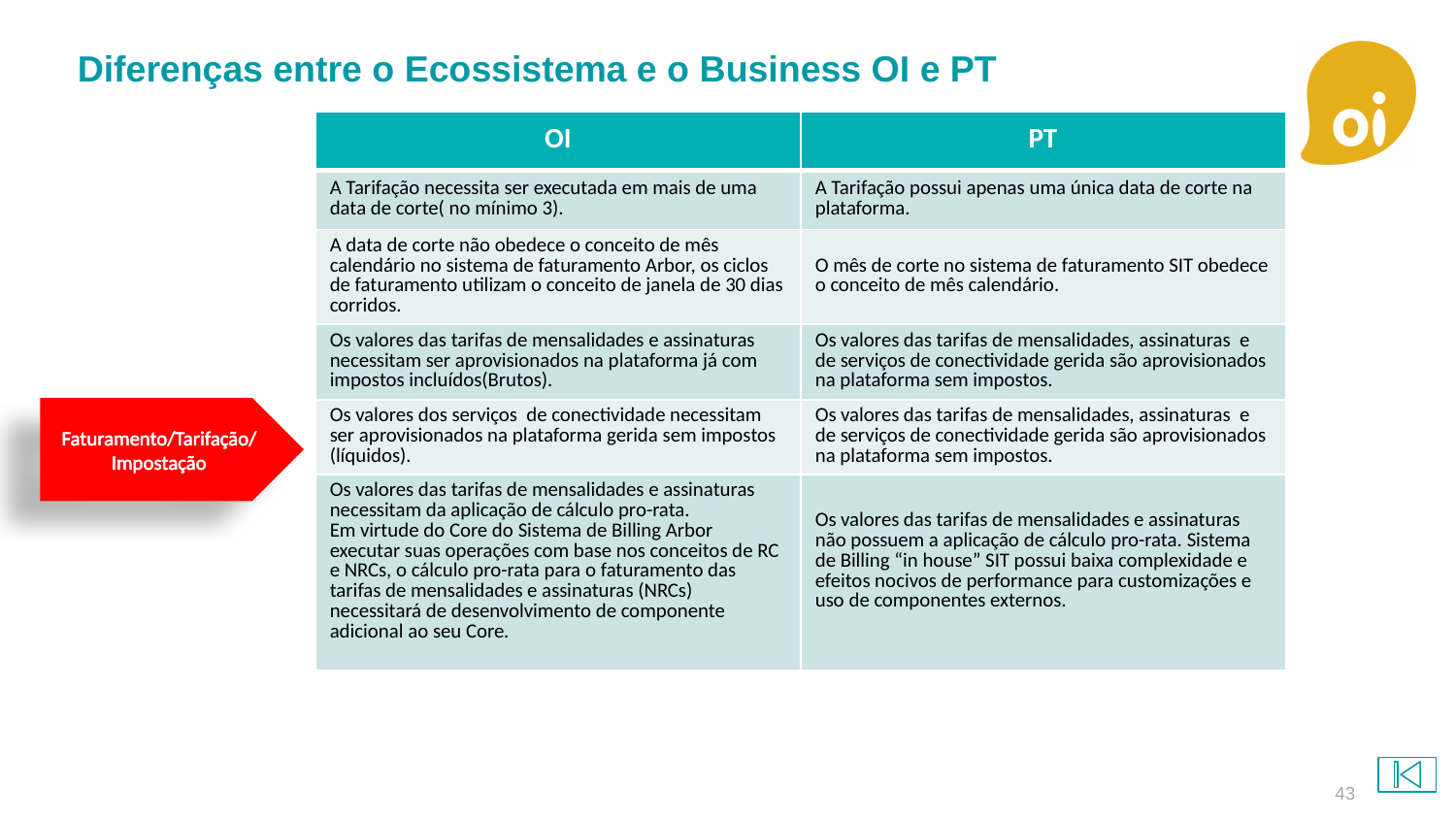

# Diferenças entre o Ecossistema e o Business OI e PT
| OI | PT |
| --- | --- |
| A Tarifação necessita ser executada em mais de uma data de corte( no mínimo 3). | A Tarifação possui apenas uma única data de corte na plataforma. |
| A data de corte não obedece o conceito de mês calendário no sistema de faturamento Arbor, os ciclos de faturamento utilizam o conceito de janela de 30 dias corridos. | O mês de corte no sistema de faturamento SIT obedece o conceito de mês calendário. |
| Os valores das tarifas de mensalidades e assinaturas necessitam ser aprovisionados na plataforma já com impostos incluídos(Brutos). | Os valores das tarifas de mensalidades, assinaturas e de serviços de conectividade gerida são aprovisionados na plataforma sem impostos. |
| Os valores dos serviços de conectividade necessitam ser aprovisionados na plataforma gerida sem impostos (líquidos). | Os valores das tarifas de mensalidades, assinaturas e de serviços de conectividade gerida são aprovisionados na plataforma sem impostos. |
| Os valores das tarifas de mensalidades e assinaturas necessitam da aplicação de cálculo pro-rata. Em virtude do Core do Sistema de Billing Arbor executar suas operações com base nos conceitos de RC e NRCs, o cálculo pro-rata para o faturamento das tarifas de mensalidades e assinaturas (NRCs) necessitará de desenvolvimento de componente adicional ao seu Core. | Os valores das tarifas de mensalidades e assinaturas não possuem a aplicação de cálculo pro-rata. Sistema de Billing “in house” SIT possui baixa complexidade e efeitos nocivos de performance para customizações e uso de componentes externos. |
Faturamento/Tarifação/
Impostação

43